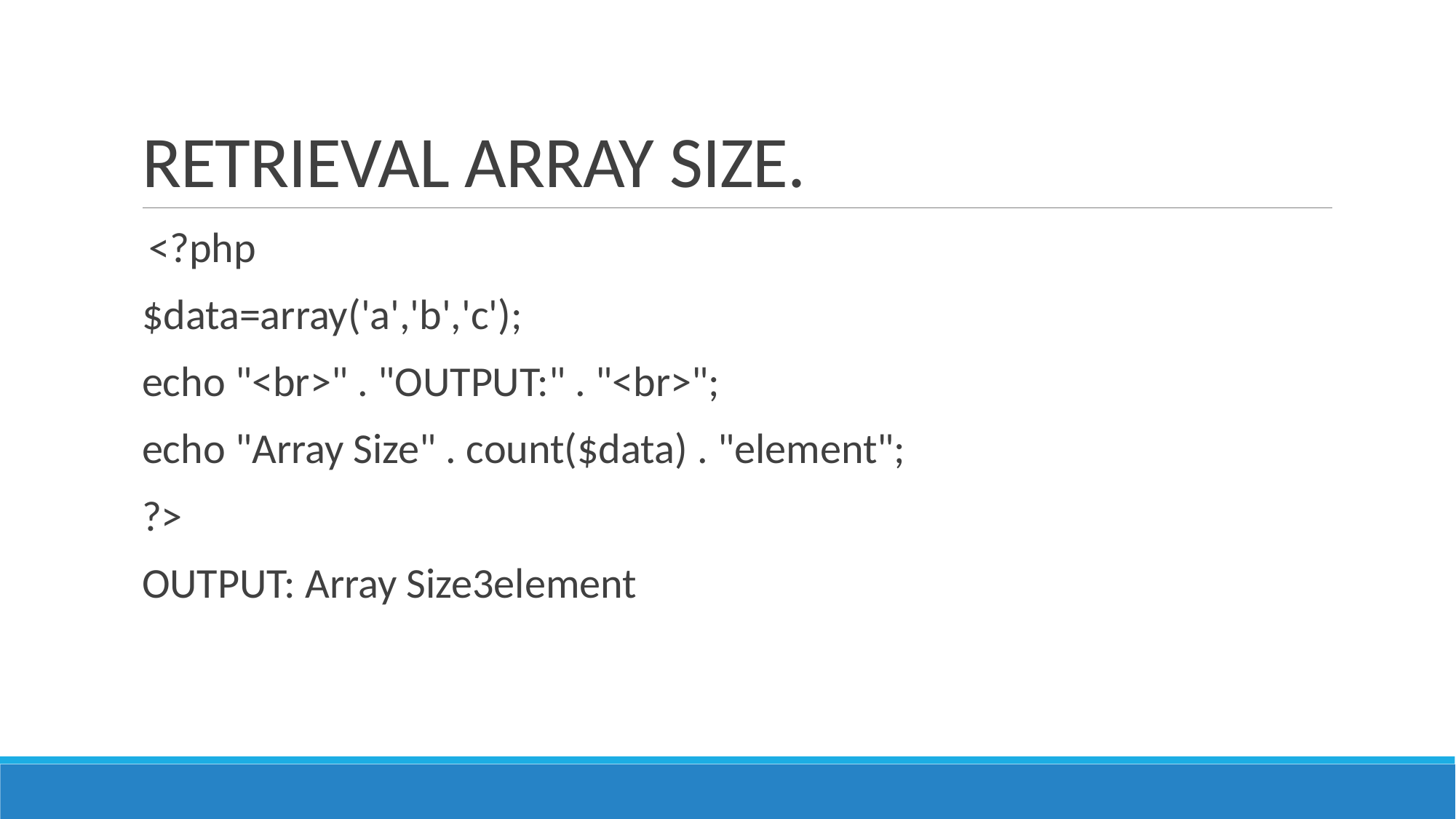

# RETRIEVAL ARRAY SIZE.
 <?php
$data=array('a','b','c');
echo "<br>" . "OUTPUT:" . "<br>";
echo "Array Size" . count($data) . "element";
?>
OUTPUT: Array Size3element